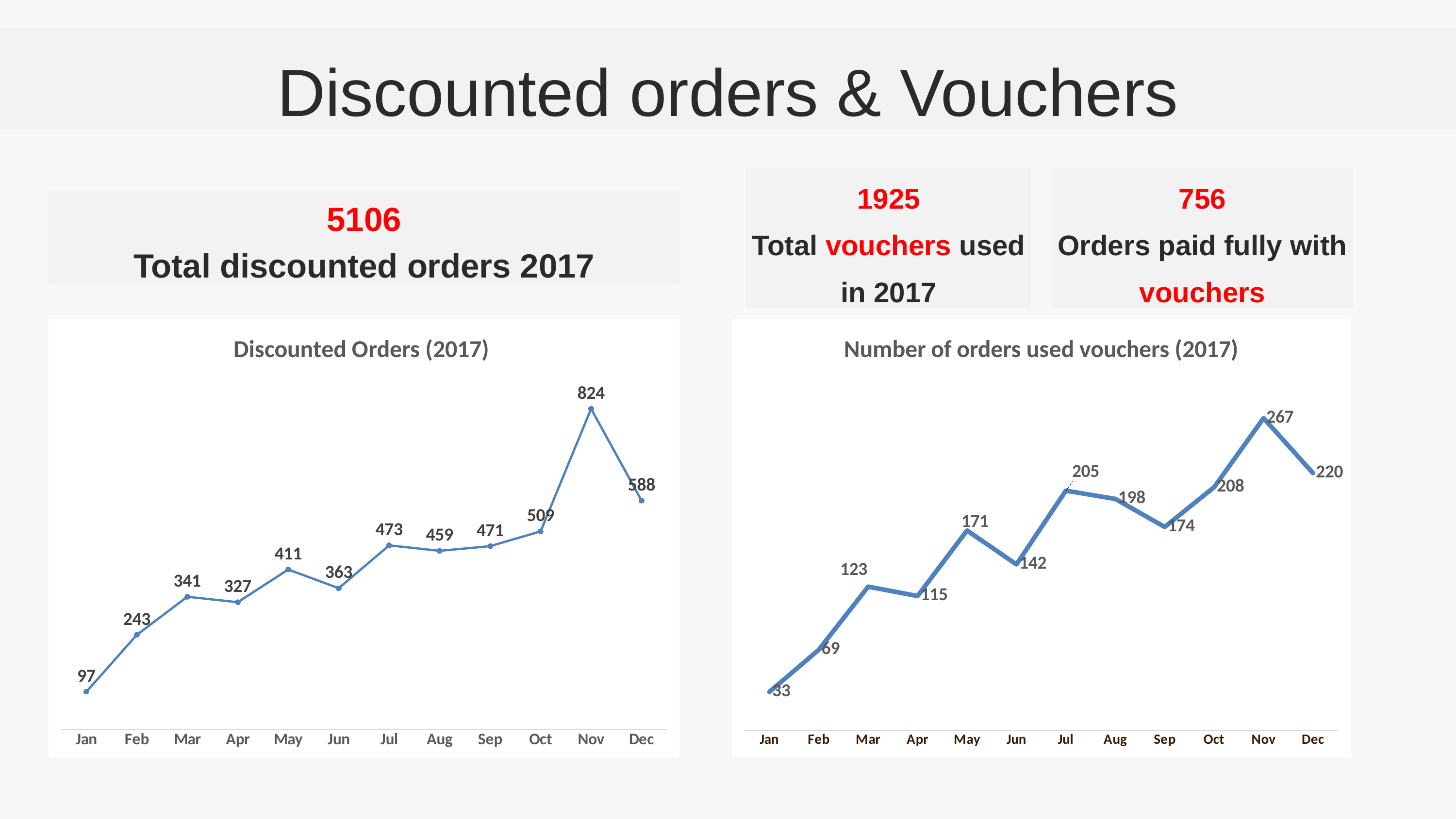

Discounted orders & Vouchers
1925
Total vouchers used in 2017
756
Orders paid fully with vouchers
5106
Total discounted orders 2017

### Chart: Discounted Orders (2017)

| Category |  |
|---|---|
| Jan | 97.0 |
| Feb | 243.0 |
| Mar | 341.0 |
| Apr | 327.0 |
| May | 411.0 |
| Jun | 363.0 |
| Jul | 473.0 |
| Aug | 459.0 |
| Sep | 471.0 |
| Oct | 509.0 |
| Nov | 824.0 |
| Dec | 588.0 |

### Chart: Number of orders used vouchers (2017)

| Category |  |
|---|---|
| Jan | 33.0 |
| Feb | 69.0 |
| Mar | 123.0 |
| Apr | 115.0 |
| May | 171.0 |
| Jun | 142.0 |
| Jul | 205.0 |
| Aug | 198.0 |
| Sep | 174.0 |
| Oct | 208.0 |
| Nov | 267.0 |
| Dec | 220.0 |